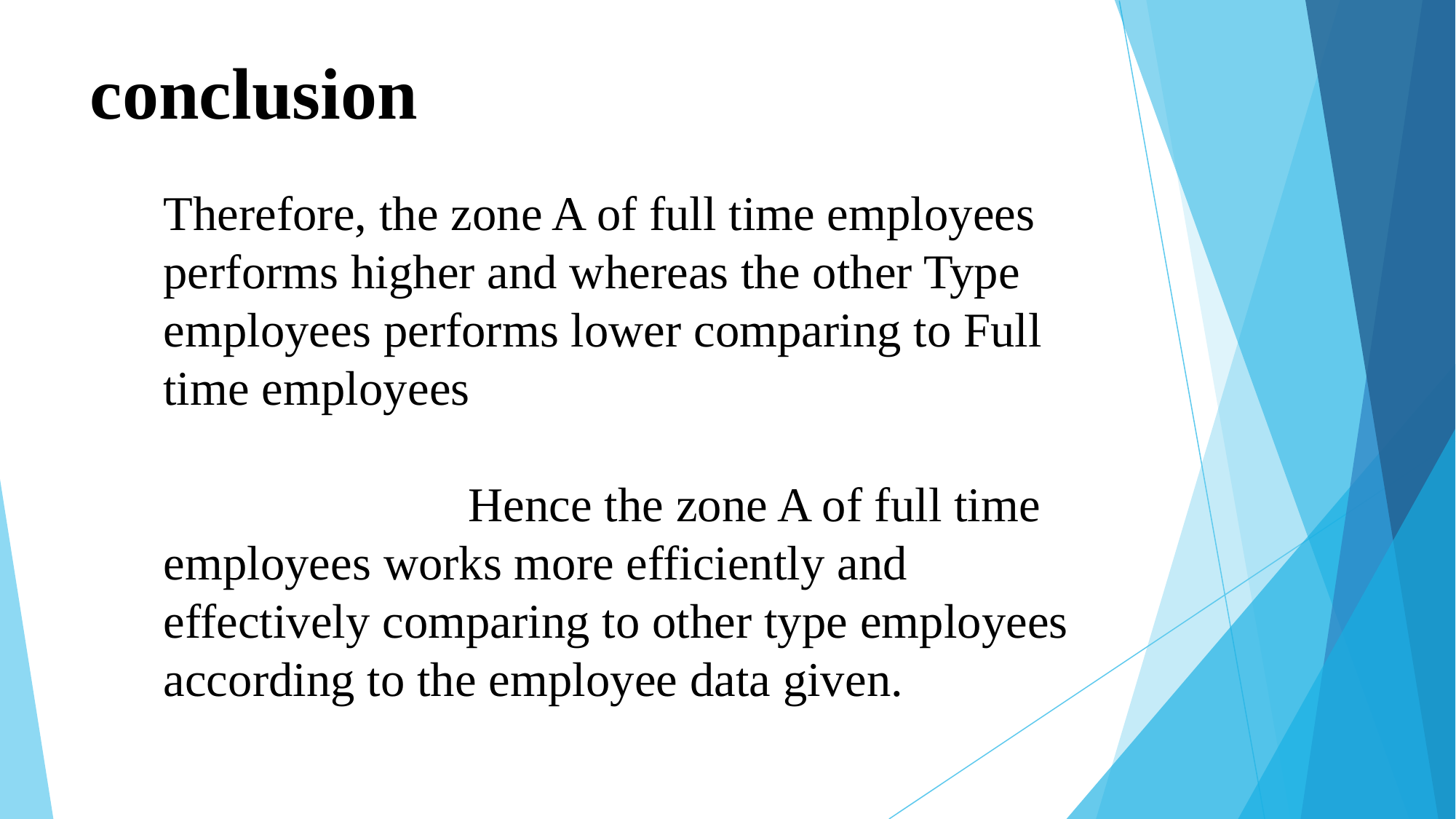

# conclusion
Therefore, the zone A of full time employees performs higher and whereas the other Type employees performs lower comparing to Full time employees

                         Hence the zone A of full time employees works more efficiently and effectively comparing to other type employees according to the employee data given.